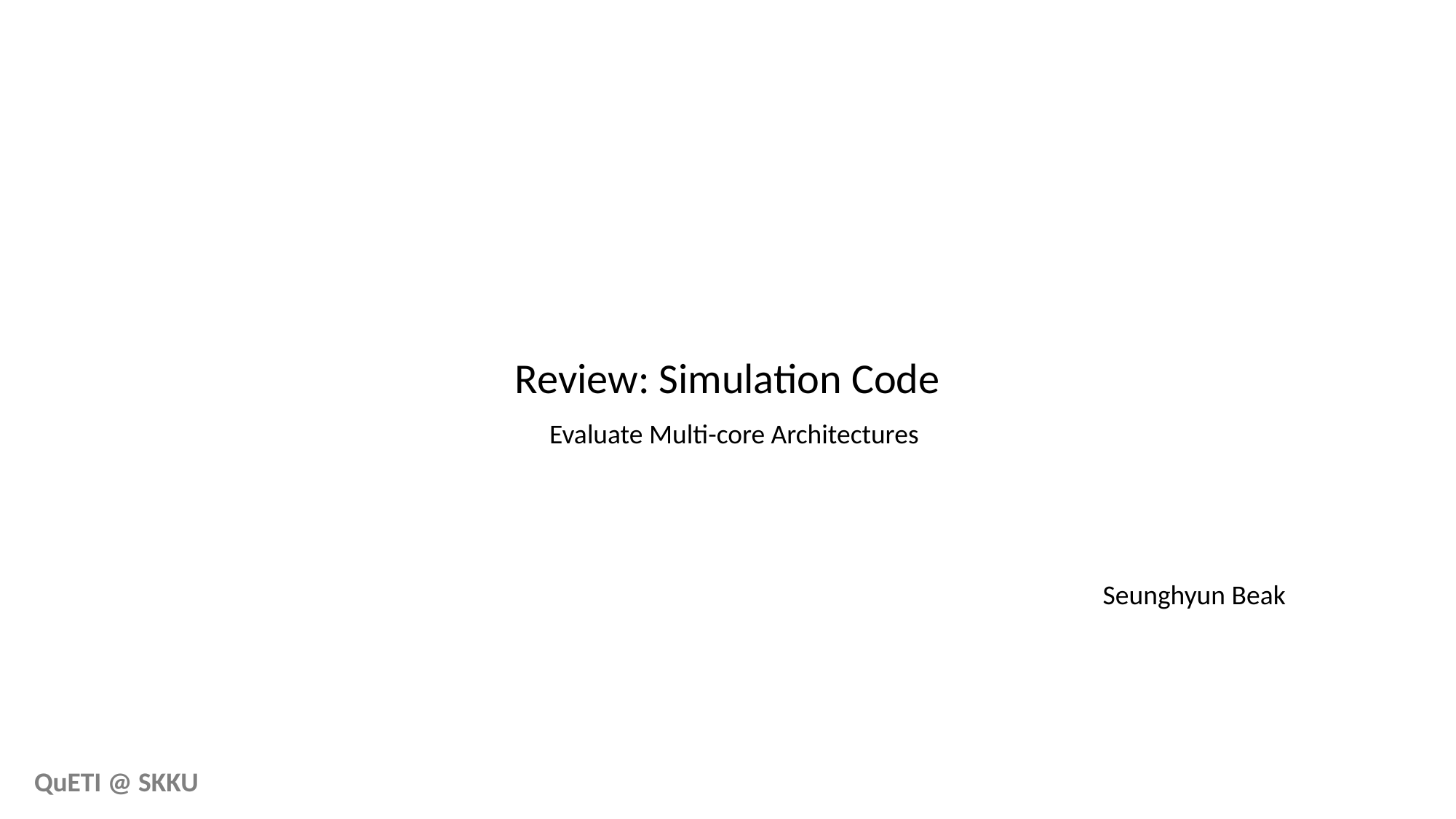

Review: Simulation Code
Evaluate Multi-core Architectures
Seunghyun Beak